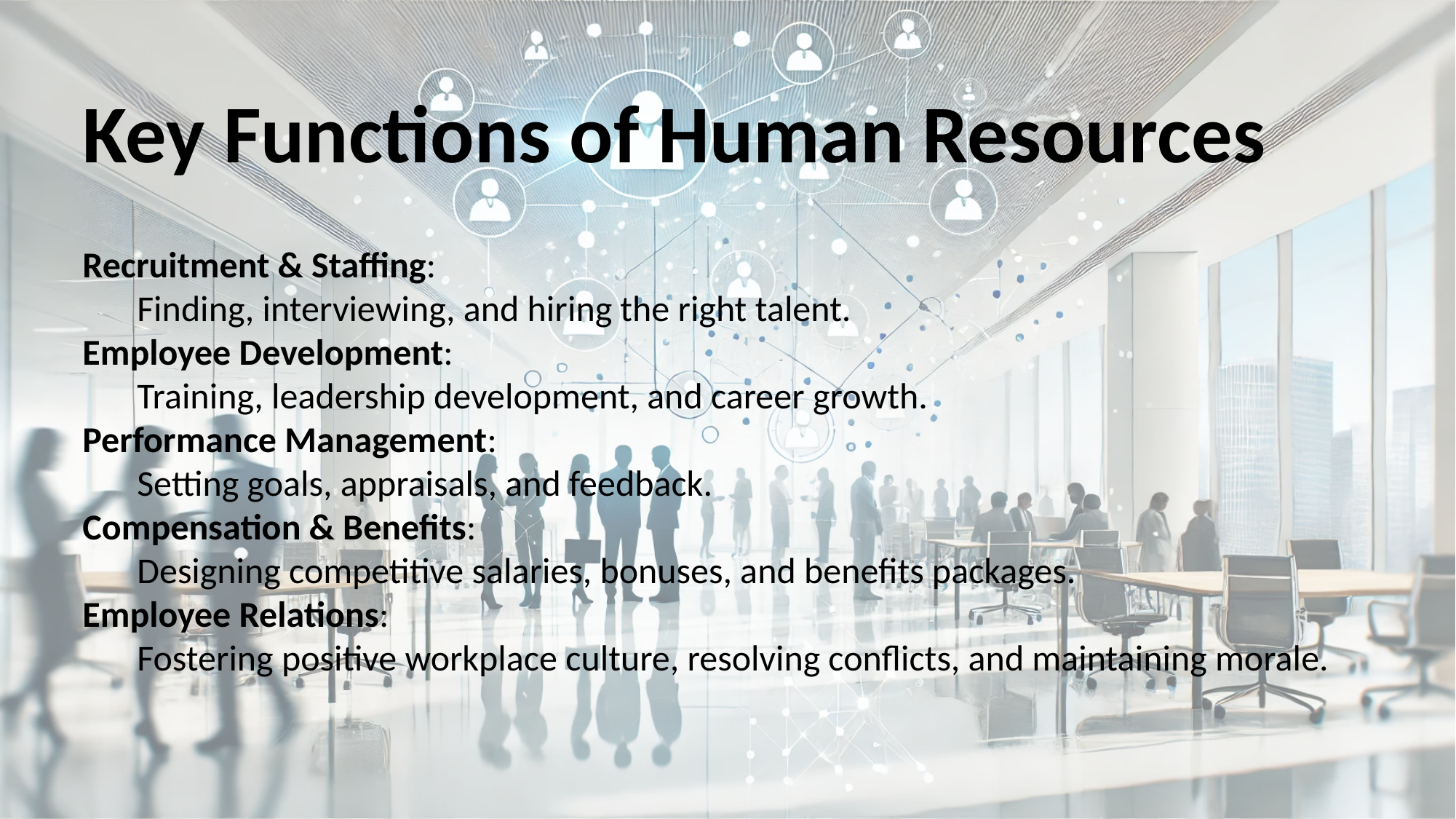

Key Functions of Human Resources
Recruitment & Staffing:
Finding, interviewing, and hiring the right talent.
Employee Development:
Training, leadership development, and career growth.
Performance Management:
Setting goals, appraisals, and feedback.
Compensation & Benefits:
Designing competitive salaries, bonuses, and benefits packages.
Employee Relations:
Fostering positive workplace culture, resolving conflicts, and maintaining morale.